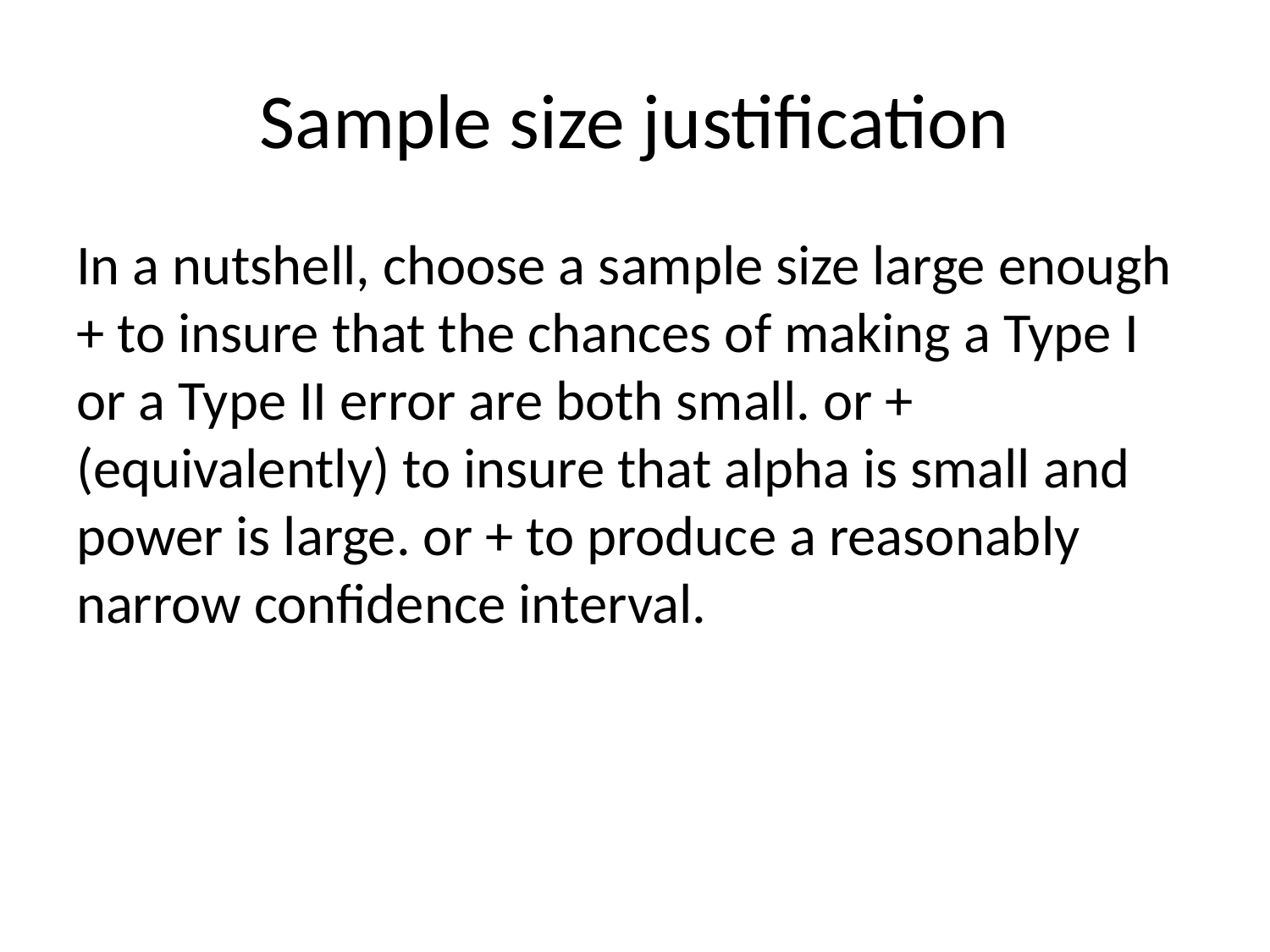

# Sample size justification
In a nutshell, choose a sample size large enough + to insure that the chances of making a Type I or a Type II error are both small. or + (equivalently) to insure that alpha is small and power is large. or + to produce a reasonably narrow confidence interval.